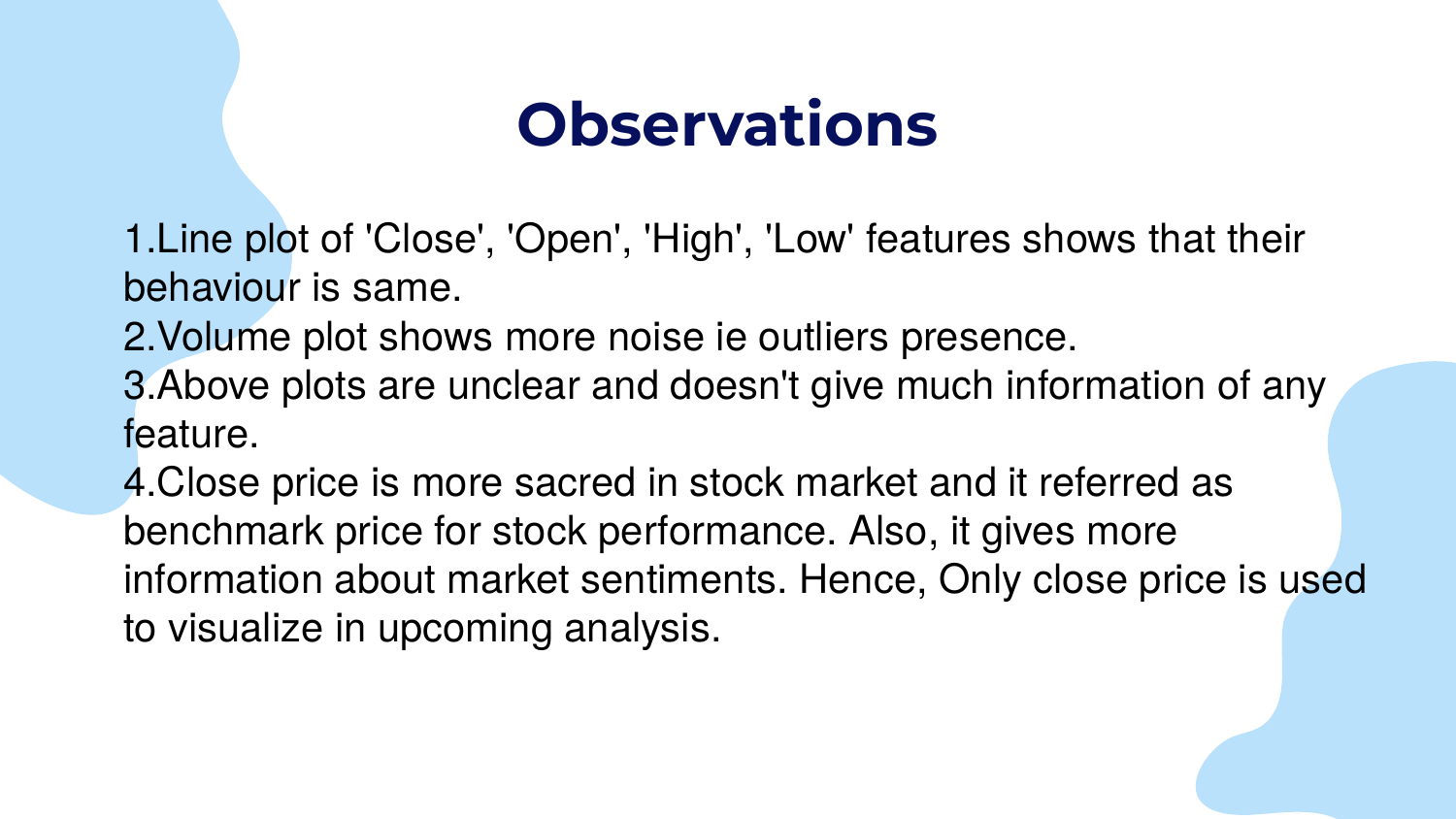

Observations
Line plot of 'Close', 'Open', 'High', 'Low' features shows that their behaviour is same.
Volume plot shows more noise ie outliers presence.
Above plots are unclear and doesn't give much information of any feature.
Close price is more sacred in stock market and it referred as benchmark price for stock performance. Also, it gives more information about market sentiments. Hence, Only close price is used to visualize in upcoming analysis.